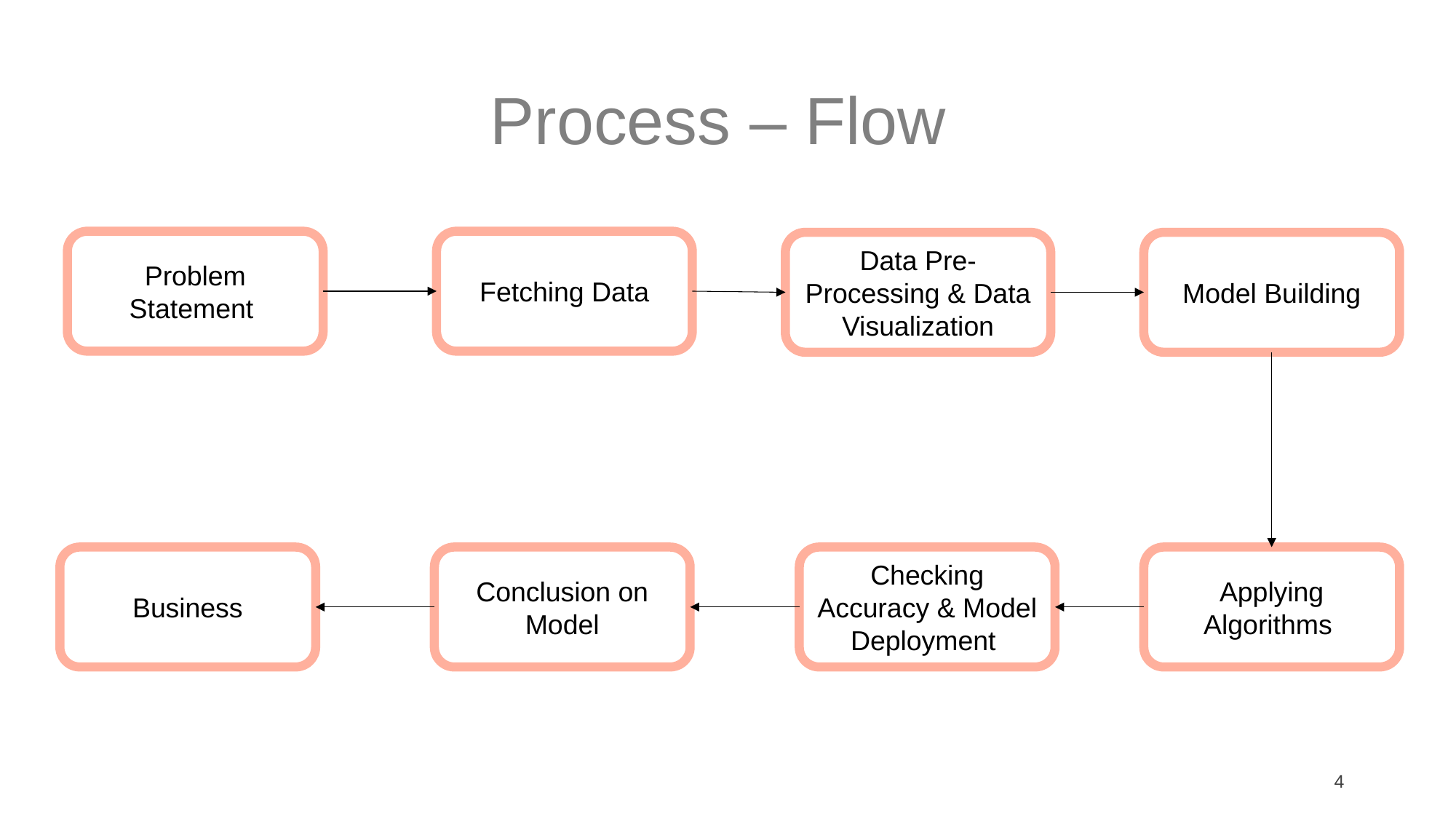

# Process – Flow
Problem Statement
Fetching Data
Data Pre-Processing & Data Visualization
Model Building
Applying Algorithms
Business
Conclusion on Model
Checking Accuracy & Model Deployment
4